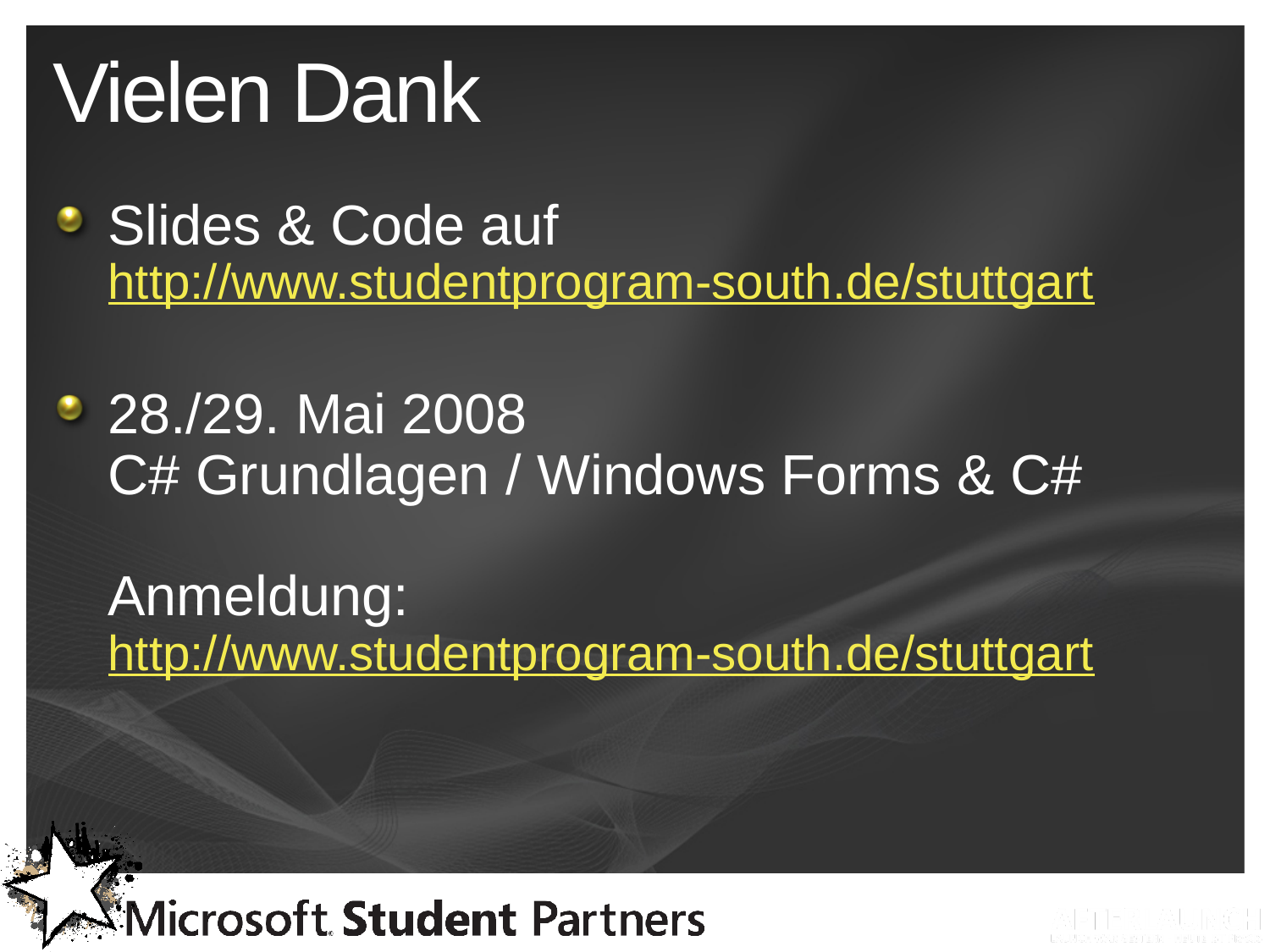

# Vielen Dank
Slides & Code auf
http://www.studentprogram-south.de/stuttgart

28./29. Mai 2008
C# Grundlagen / Windows Forms & C#
Anmeldung:
http://www.studentprogram-south.de/stuttgart